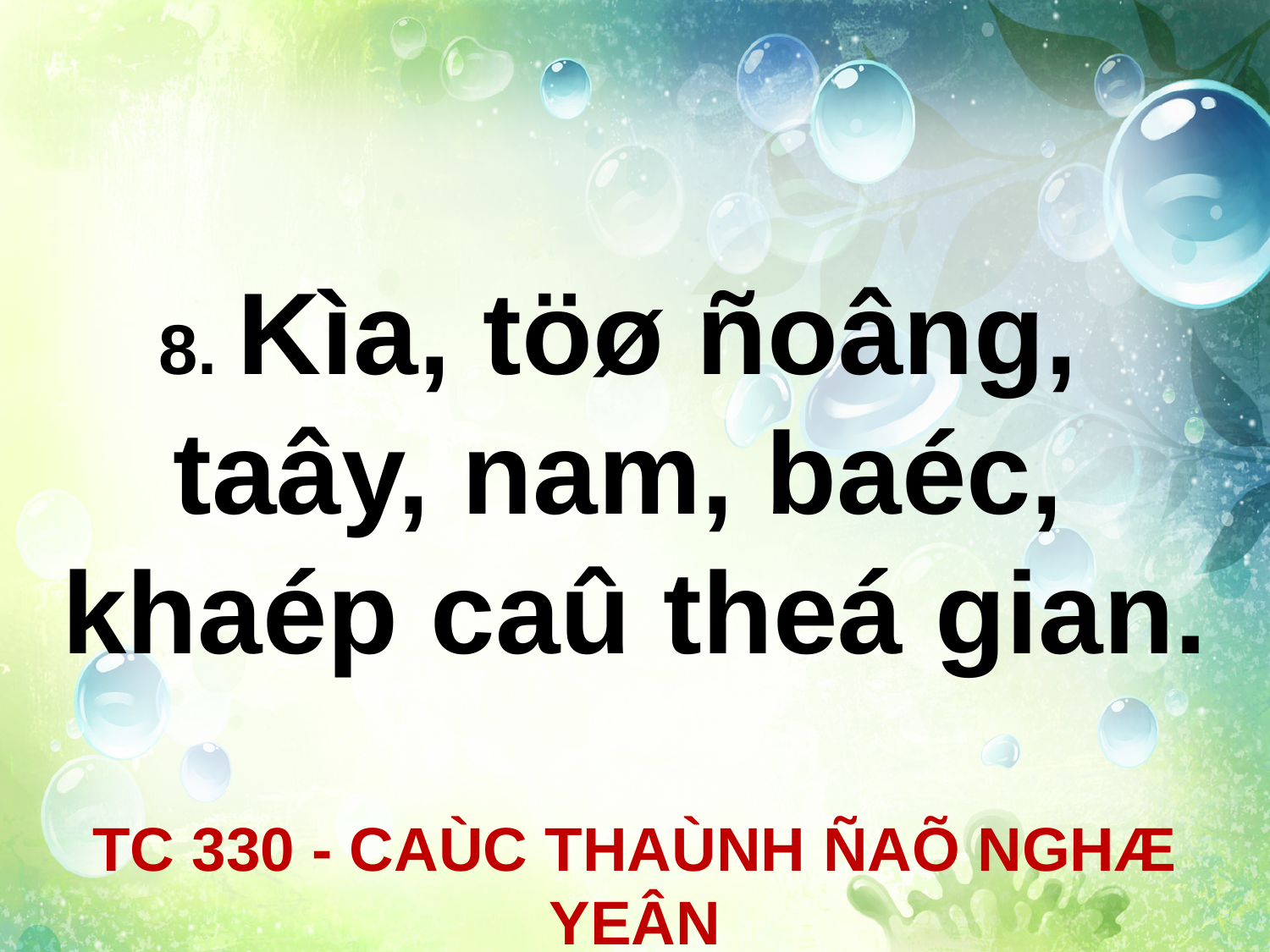

8. Kìa, töø ñoâng,
taây, nam, baéc,
khaép caû theá gian.
TC 330 - CAÙC THAÙNH ÑAÕ NGHÆ YEÂN